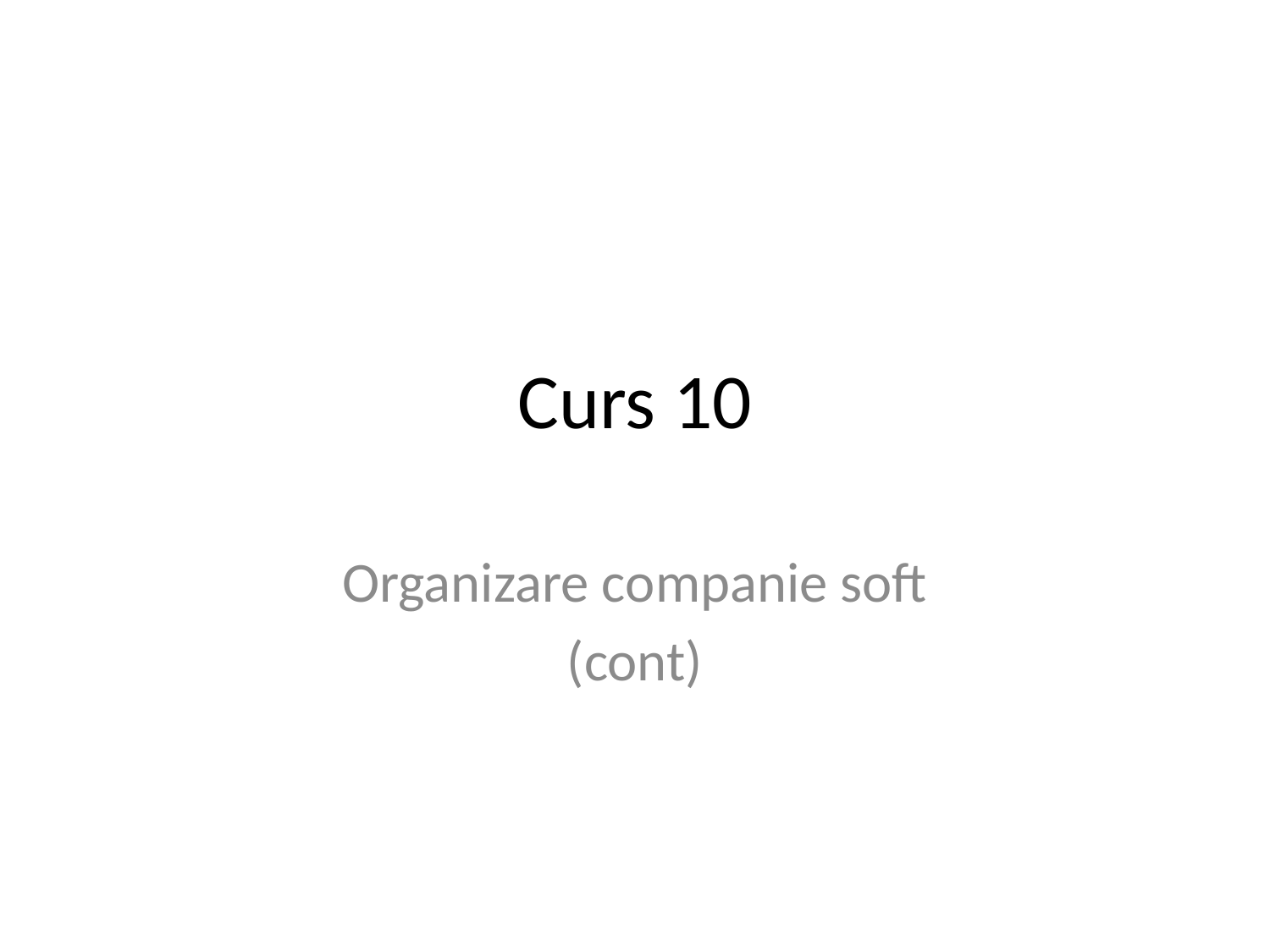

# Curs 10
Organizare companie soft
(cont)